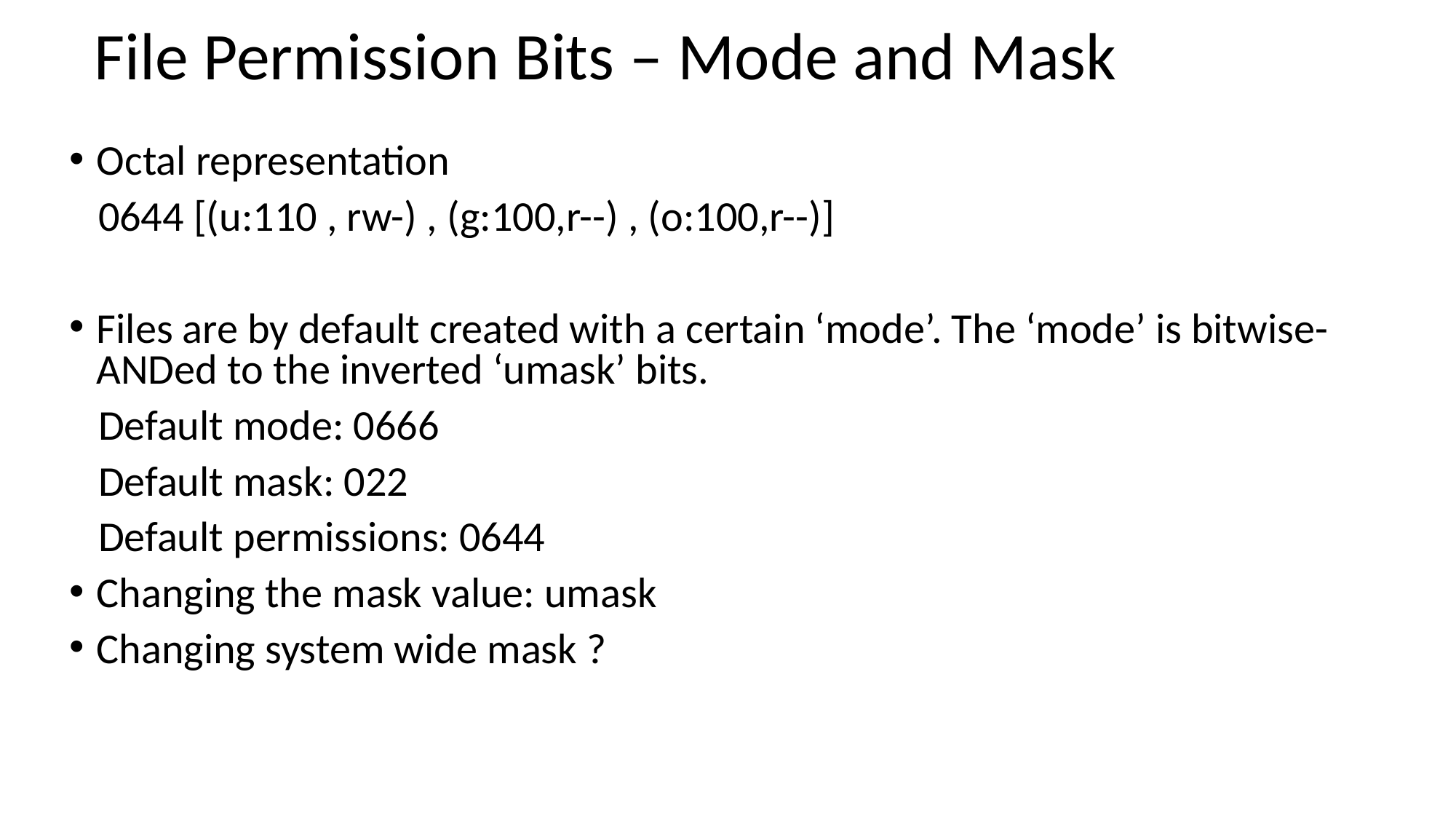

# File Permission Bits – Mode and Mask
Octal representation
   0644 [(u:110 , rw-) , (g:100,r--) , (o:100,r--)]

Files are by default created with a certain ‘mode’. The ‘mode’ is bitwise-ANDed to the inverted ‘umask’ bits.
   Default mode: 0666
   Default mask: 022
   Default permissions: 0644
Changing the mask value: umask
Changing system wide mask ?